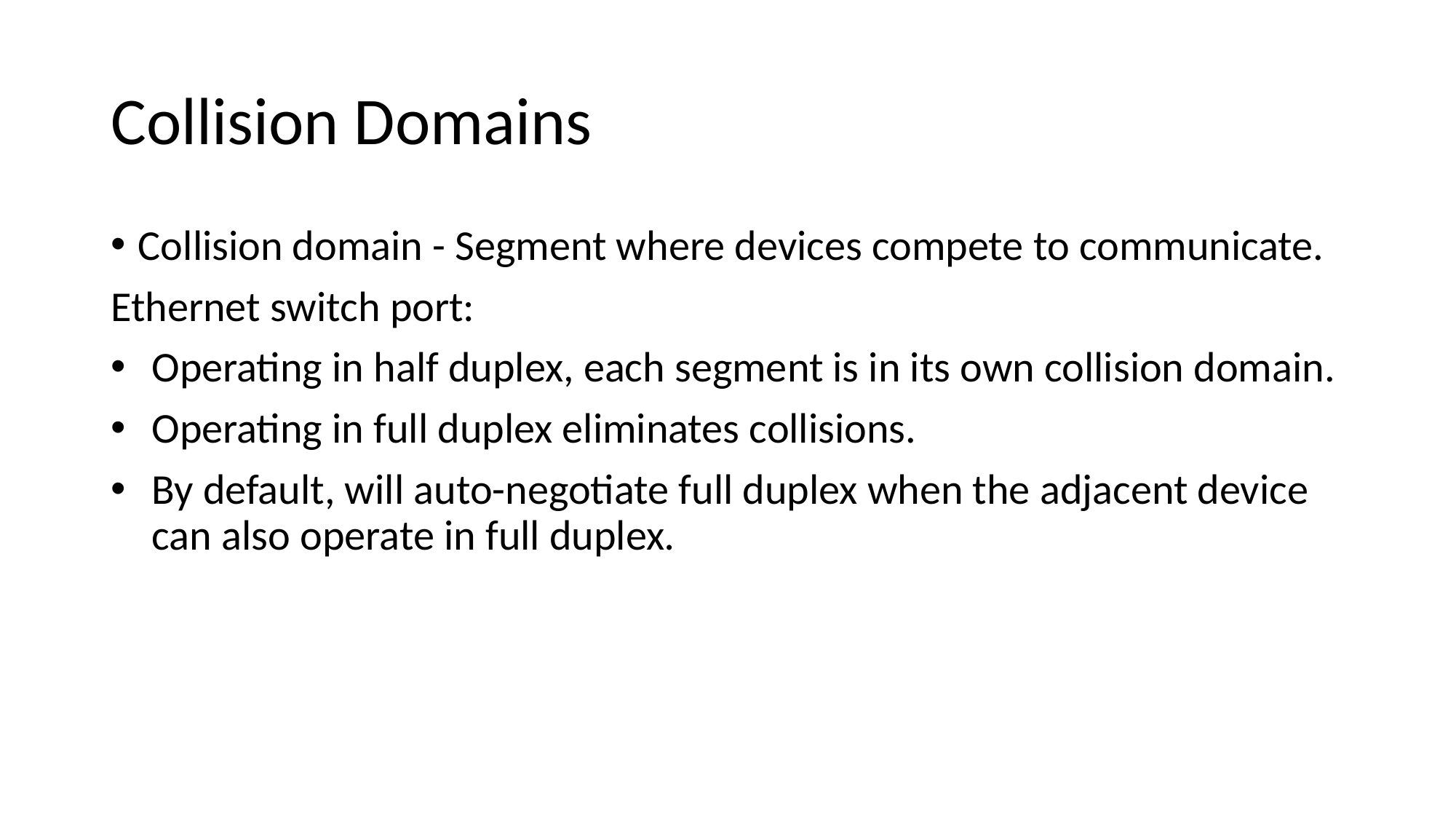

# Collision Domains
Collision domain - Segment where devices compete to communicate.
Ethernet switch port:
Operating in half duplex, each segment is in its own collision domain.
Operating in full duplex eliminates collisions.
By default, will auto-negotiate full duplex when the adjacent device can also operate in full duplex.